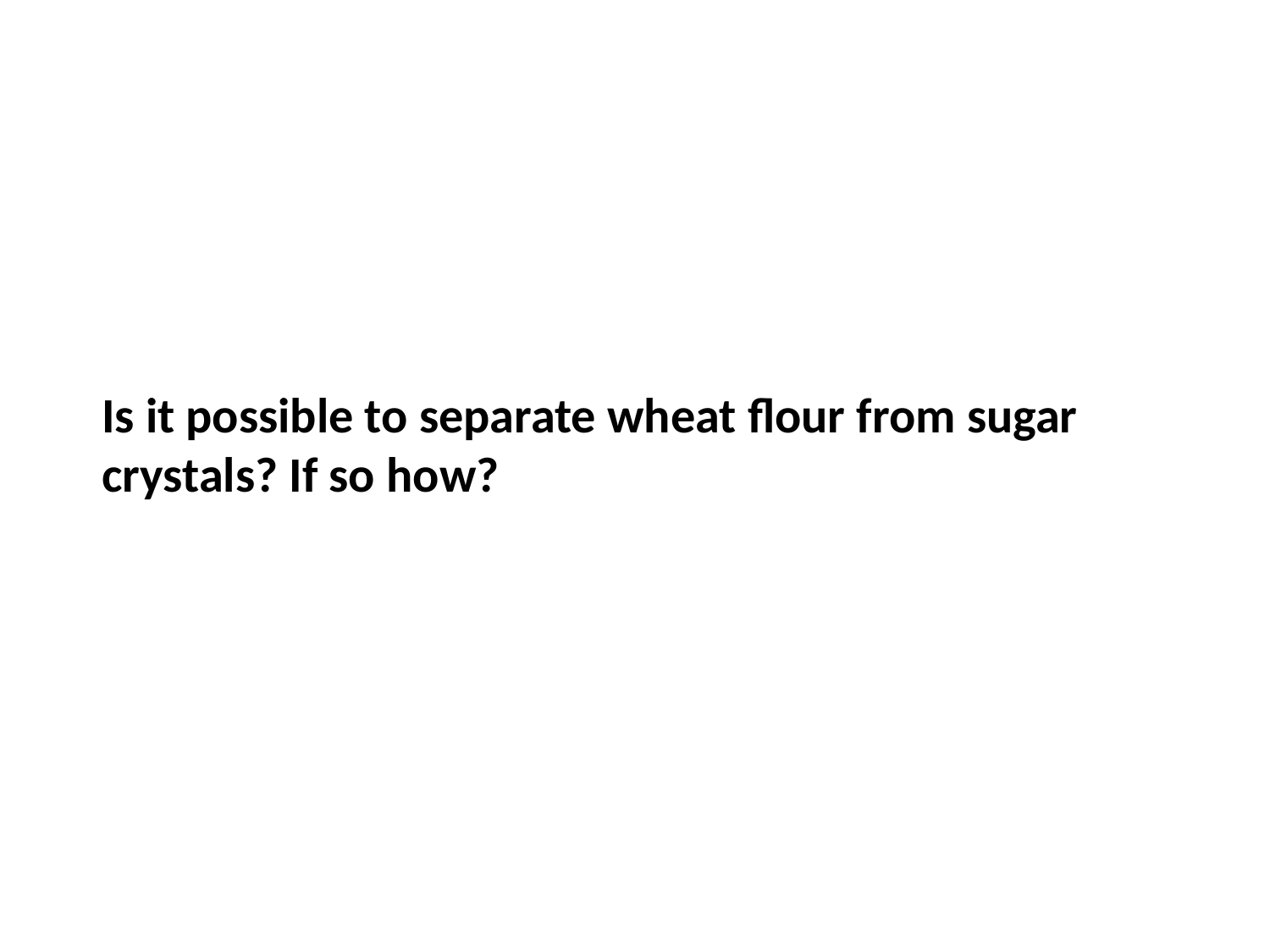

Is it possible to separate wheat flour from sugar crystals? If so how?